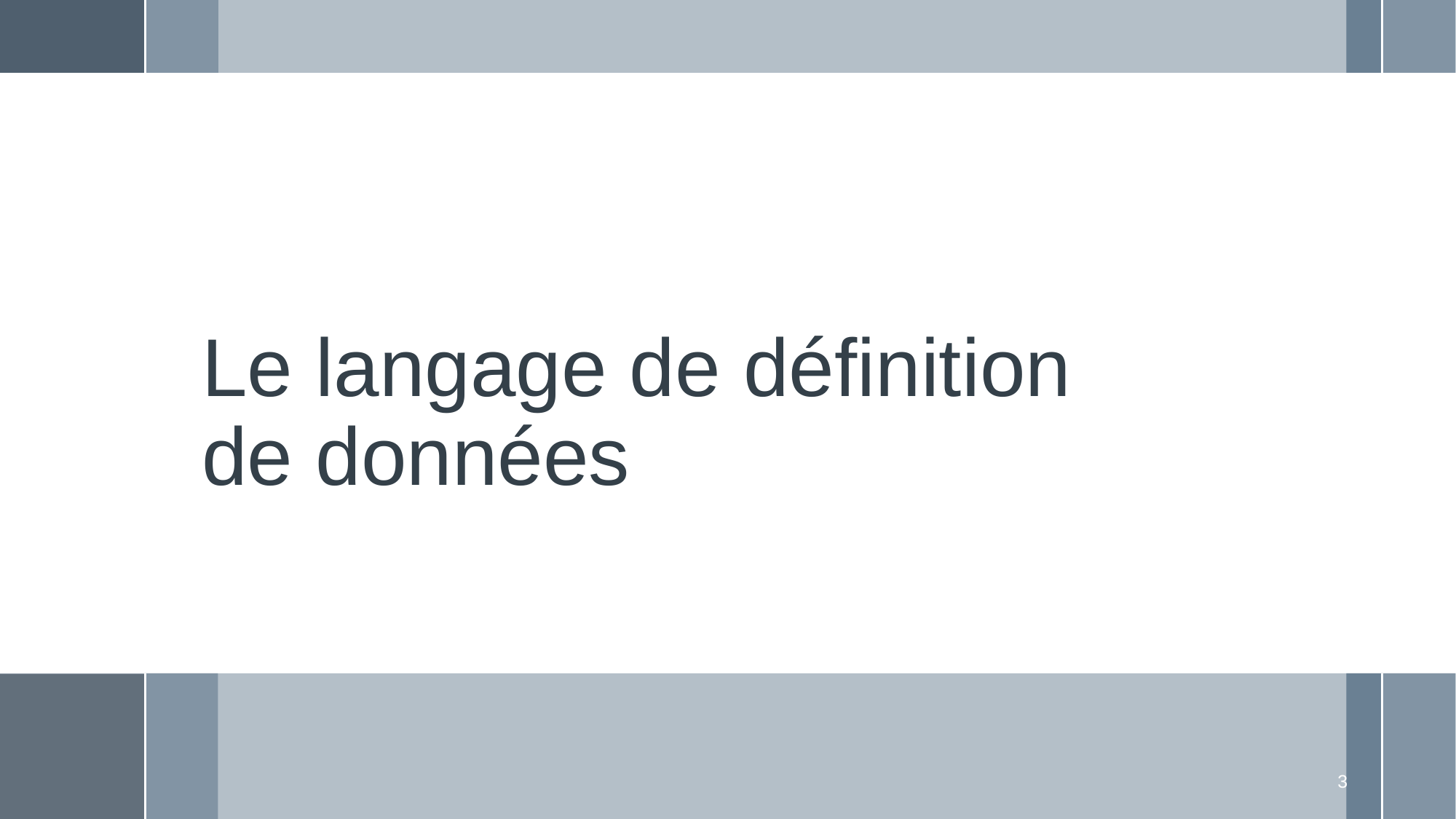

# Le langage de définition de données

3